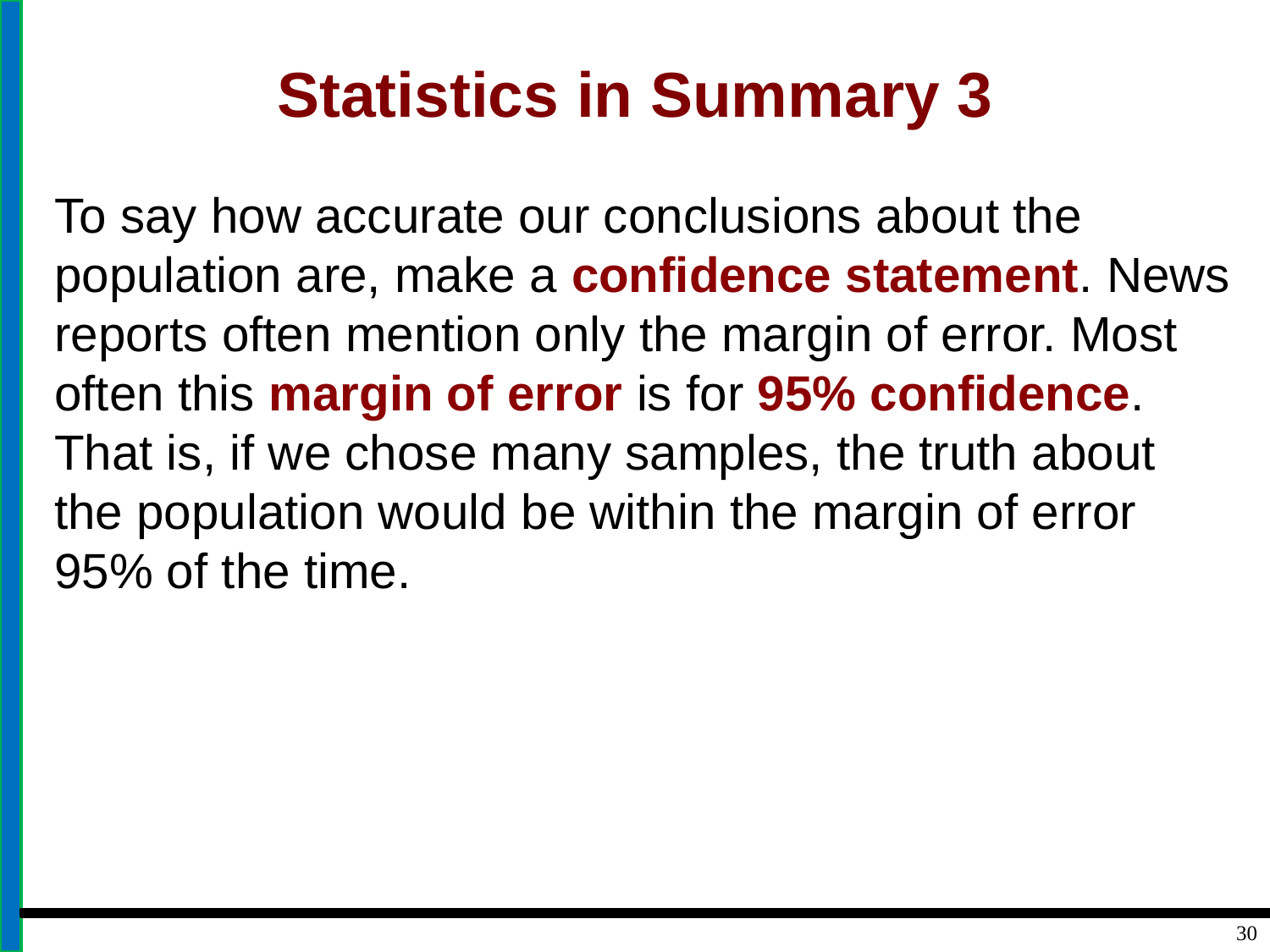

# Statistics in Summary 3
To say how accurate our conclusions about the population are, make a confidence statement. News reports often mention only the margin of error. Most often this margin of error is for 95% confidence. That is, if we chose many samples, the truth about the population would be within the margin of error 95% of the time.